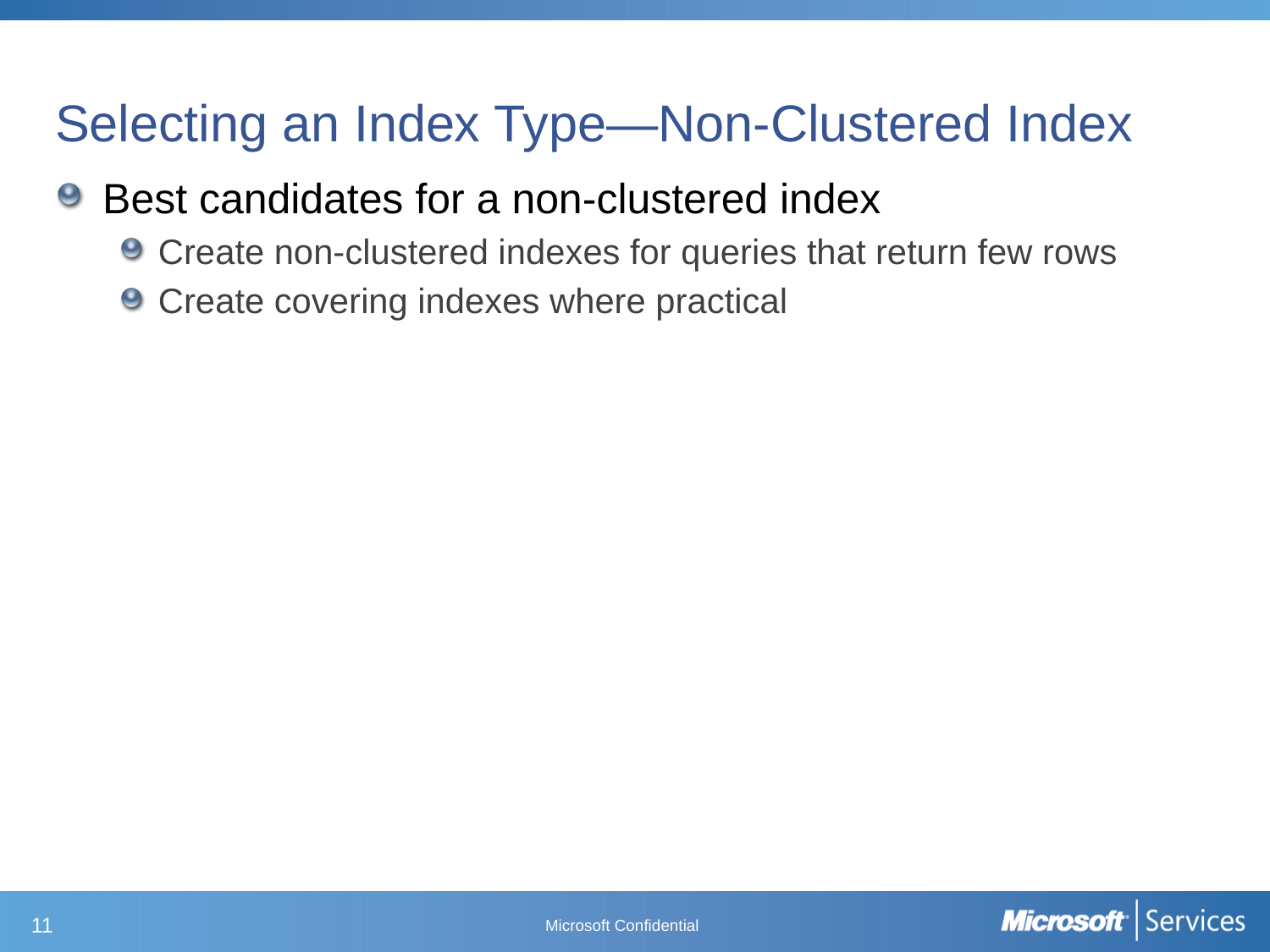

# Selecting an Index Type—Non-Clustered Index
Best candidates for a non-clustered index
Create non-clustered indexes for queries that return few rows
Create covering indexes where practical

Microsoft Confidential
11